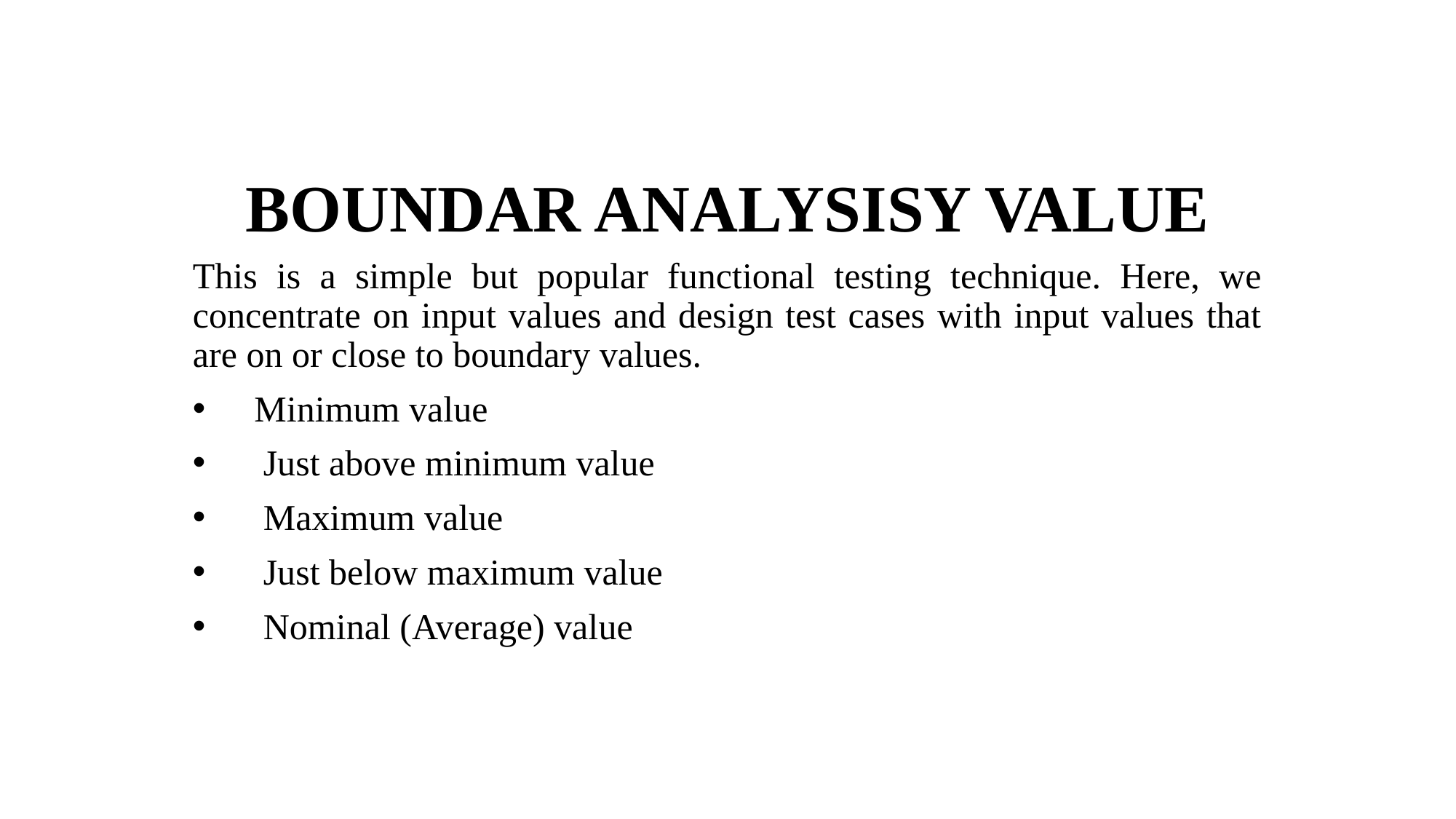

# BOUNDAR ANALYSISY VALUE
This is a simple but popular functional testing technique. Here, we concentrate on input values and design test cases with input values that are on or close to boundary values.
Minimum value
 Just above minimum value
 Maximum value
 Just below maximum value
 Nominal (Average) value